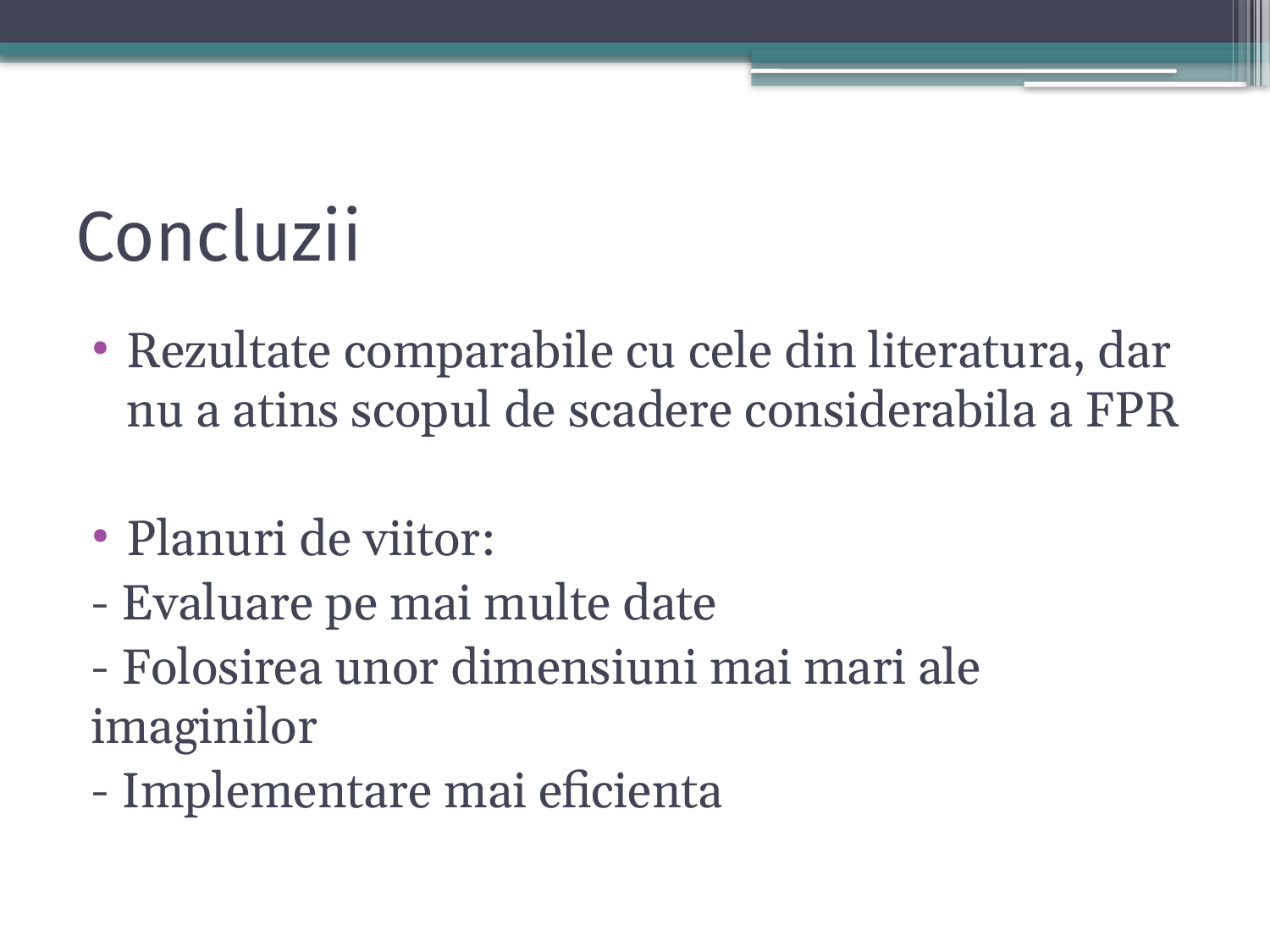

# Concluzii
Rezultate comparabile cu cele din literatura, dar nu a atins scopul de scadere considerabila a FPR

Planuri de viitor:
- Evaluare pe mai multe date
- Folosirea unor dimensiuni mai mari ale imaginilor
- Implementare mai eficienta